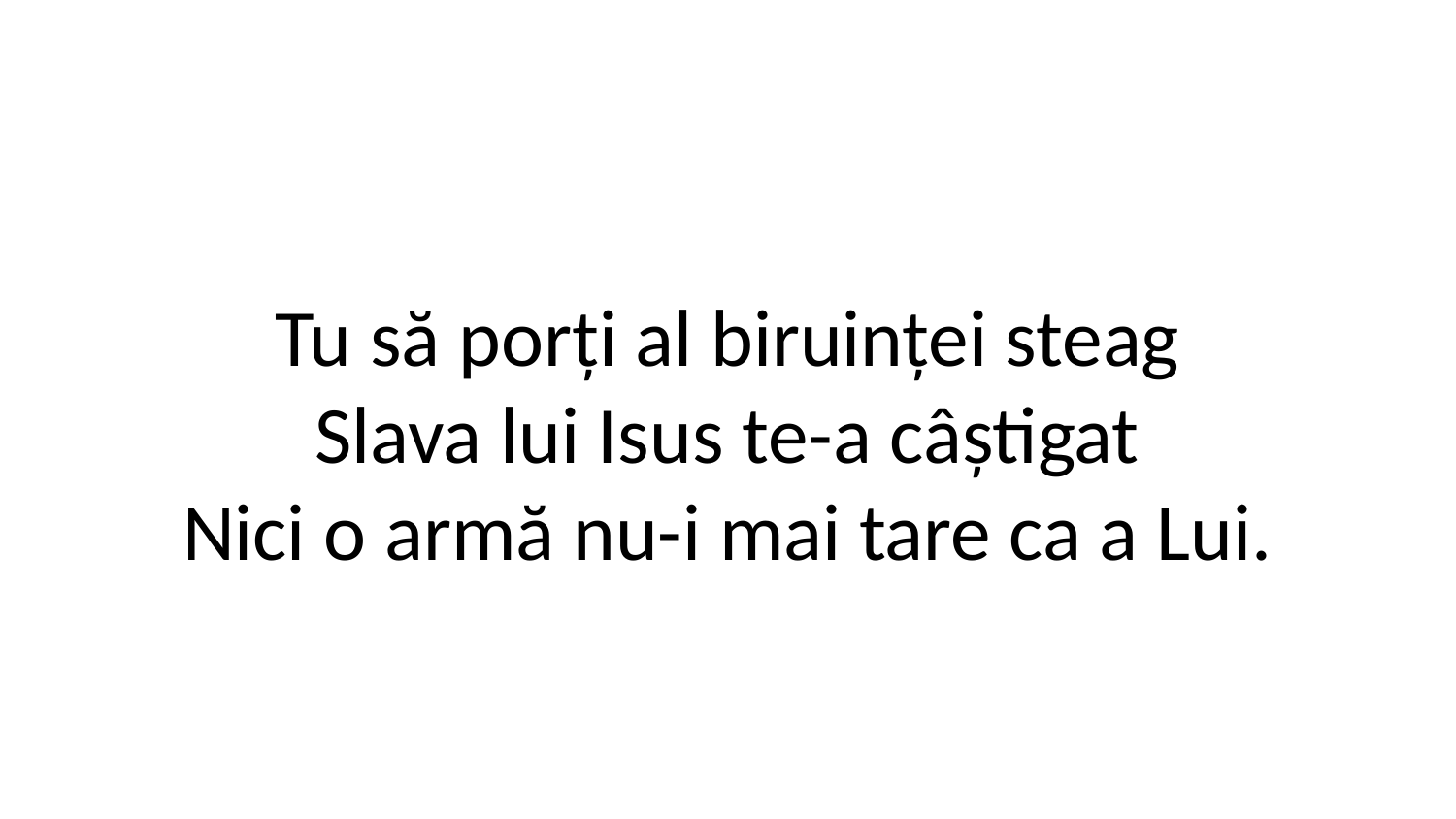

Tu să porți al biruinței steag
Slava lui Isus te-a câștigat
Nici o armă nu-i mai tare ca a Lui.